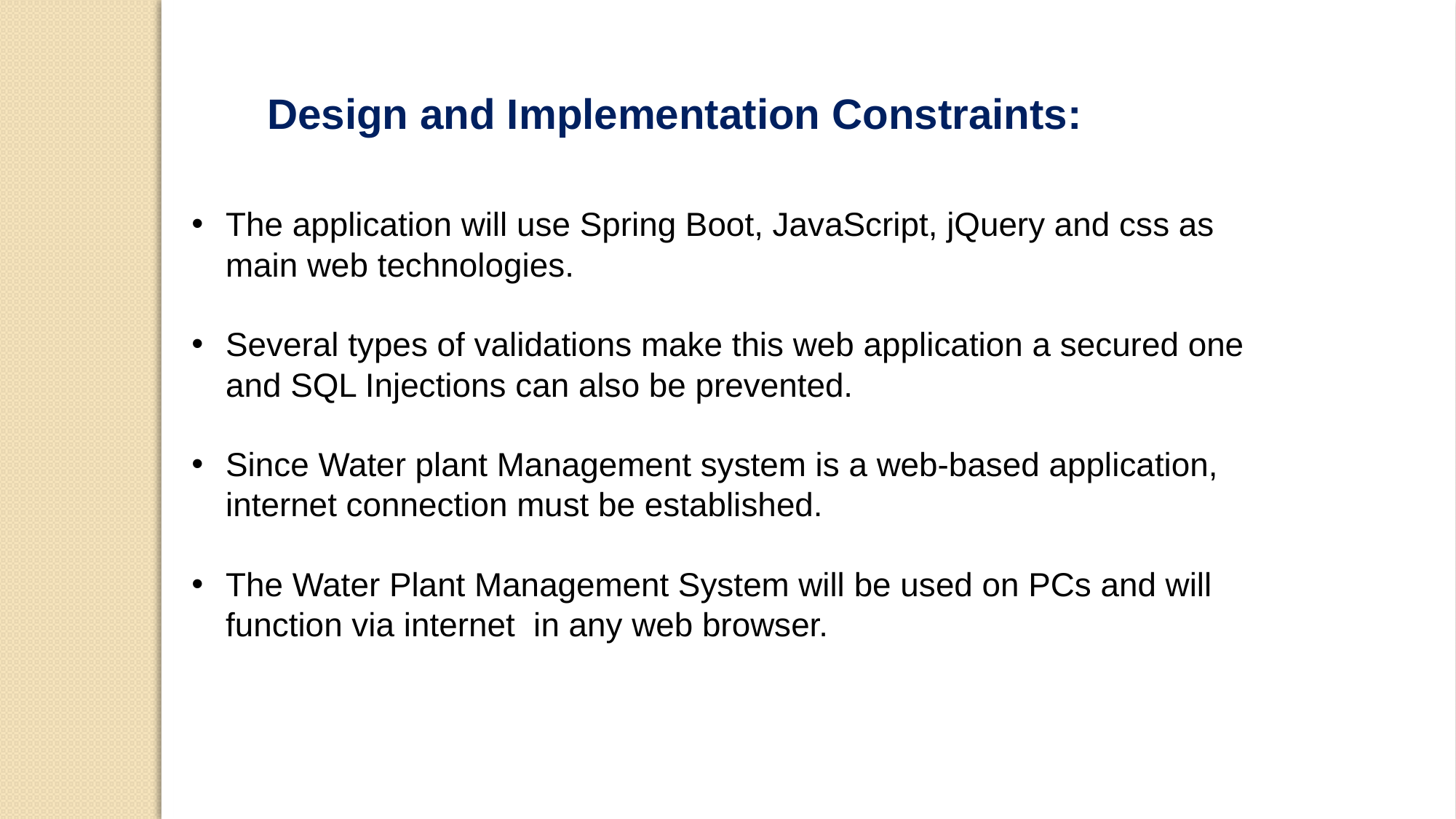

Design and Implementation Constraints:
The application will use Spring Boot, JavaScript, jQuery and css as main web technologies.

Several types of validations make this web application a secured one and SQL Injections can also be prevented.

Since Water plant Management system is a web-based application, internet connection must be established.

The Water Plant Management System will be used on PCs and will function via internet  in any web browser.